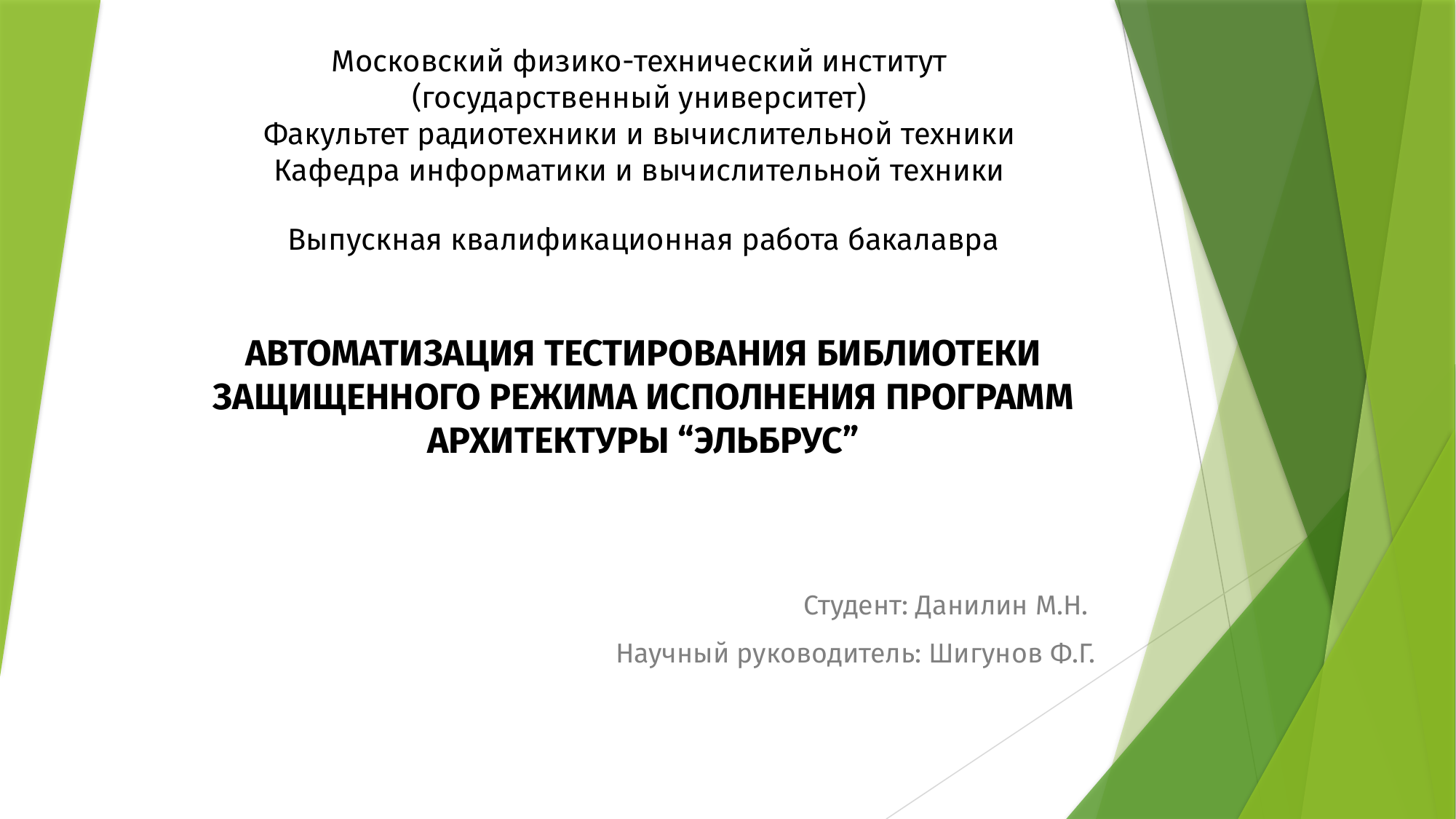

# Московский физико-технический институт (государственный университет) Факультет радиотехники и вычислительной техники Кафедра информатики и вычислительной техники Выпускная квалификационная работа бакалавра АВТОМАТИЗАЦИЯ ТЕСТИРОВАНИЯ БИБЛИОТЕКИ ЗАЩИЩЕННОГО РЕЖИМА ИСПОЛНЕНИЯ ПРОГРАММ АРХИТЕКТУРЫ “ЭЛЬБРУС”
Студент: Данилин М.Н.
Научный руководитель: Шигунов Ф.Г.